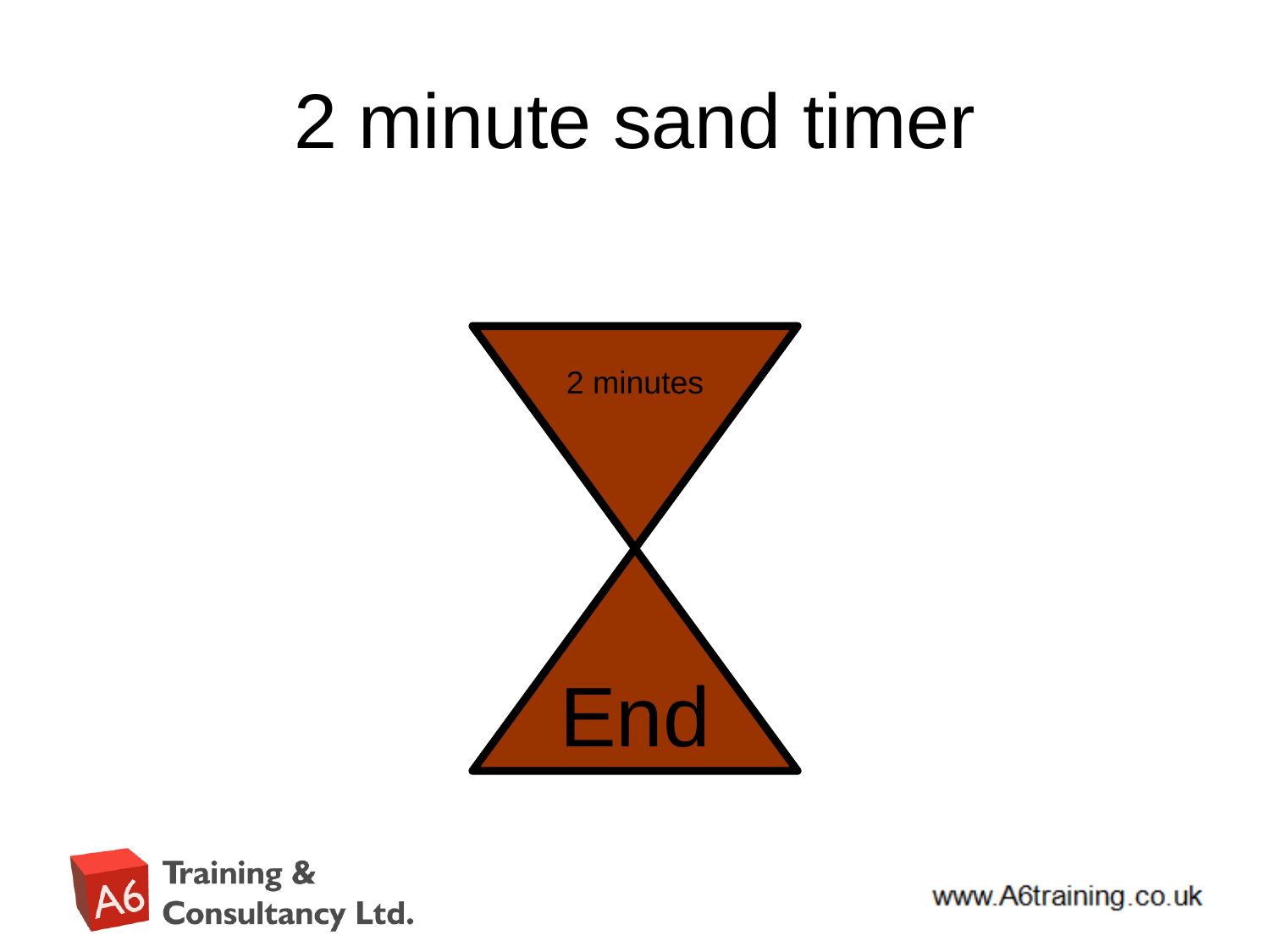

# 2 minute sand timer

2 minutes

End